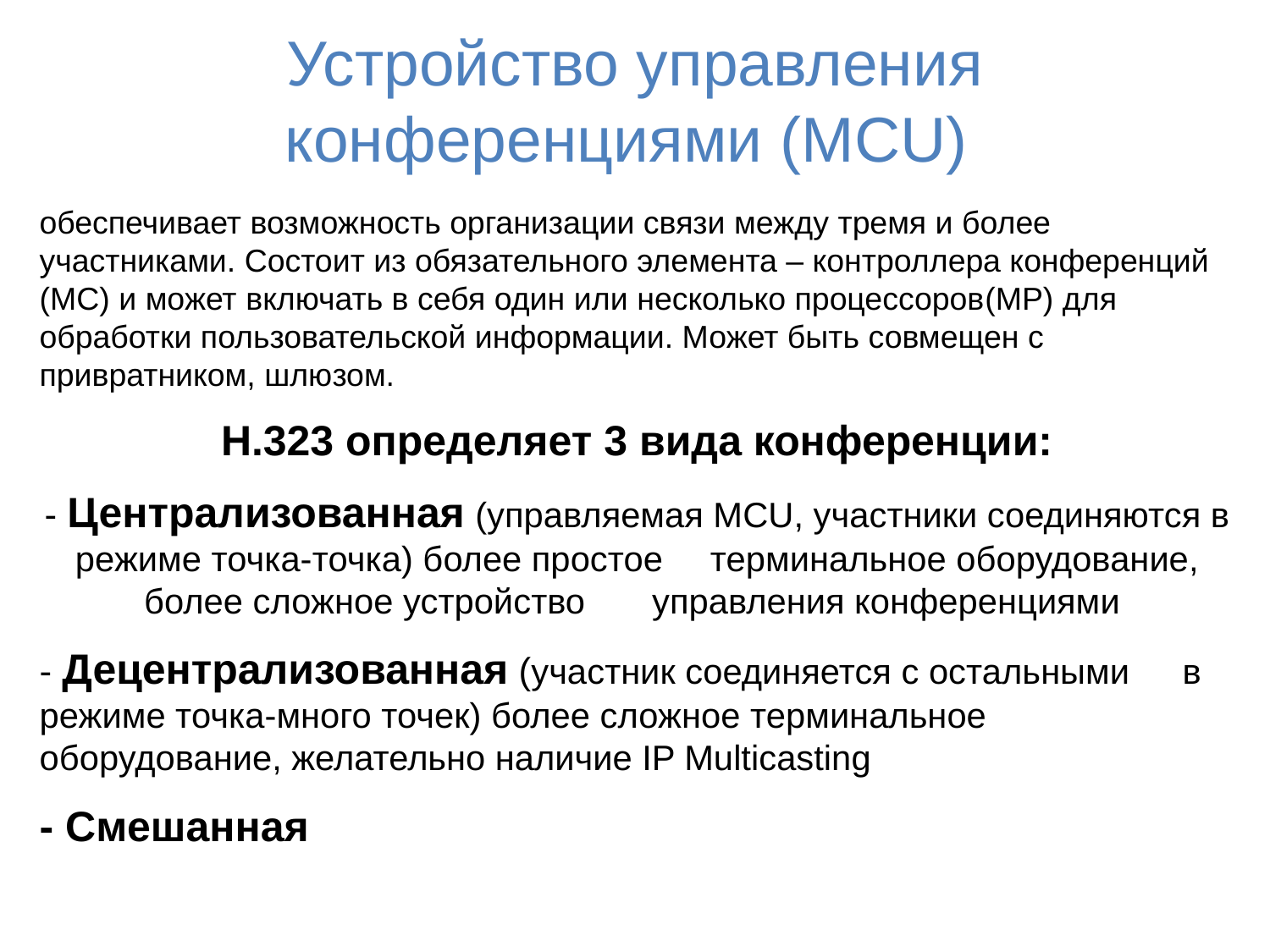

Устройство управления конференциями (MCU)
обеспечивает возможность организации связи между тремя и более участниками. Состоит из обязательного элемента – контроллера конференций (MC) и может включать в себя один или несколько процессоров(MP) для обработки пользовательской информации. Может быть совмещен с привратником, шлюзом.
Н.323 определяет 3 вида конференции:
- Централизованная (управляемая MCU, участники соединяются в режиме точка-точка) более простое 	терминальное оборудование, более сложное устройство 	управления конференциями
- Децентрализованная (участник соединяется с остальными 	в режиме точка-много точек) более сложное терминальное оборудование, желательно наличие IP Multicasting
- Смешанная